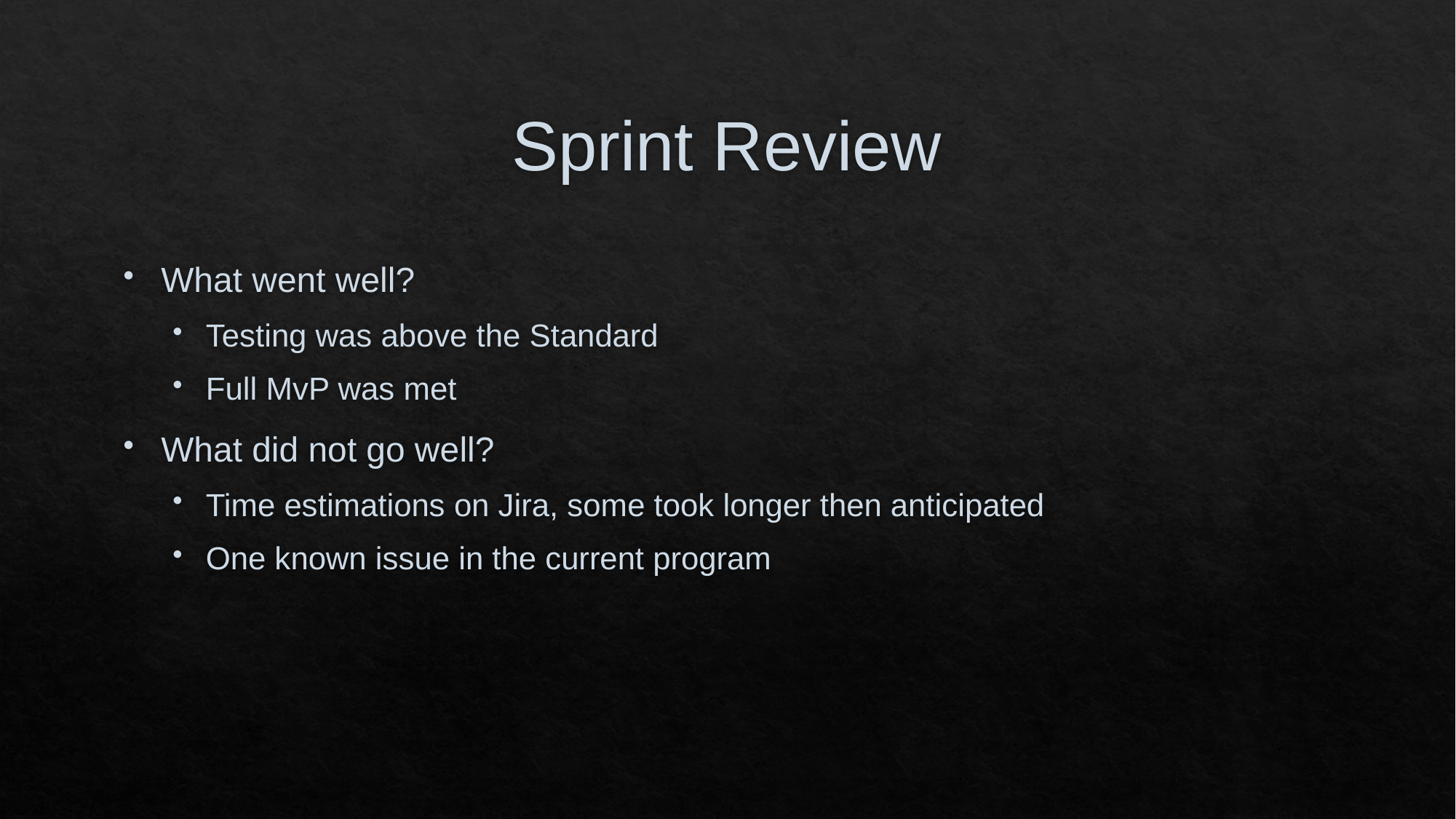

# Sprint Review
What went well?
Testing was above the Standard
Full MvP was met
What did not go well?
Time estimations on Jira, some took longer then anticipated
One known issue in the current program